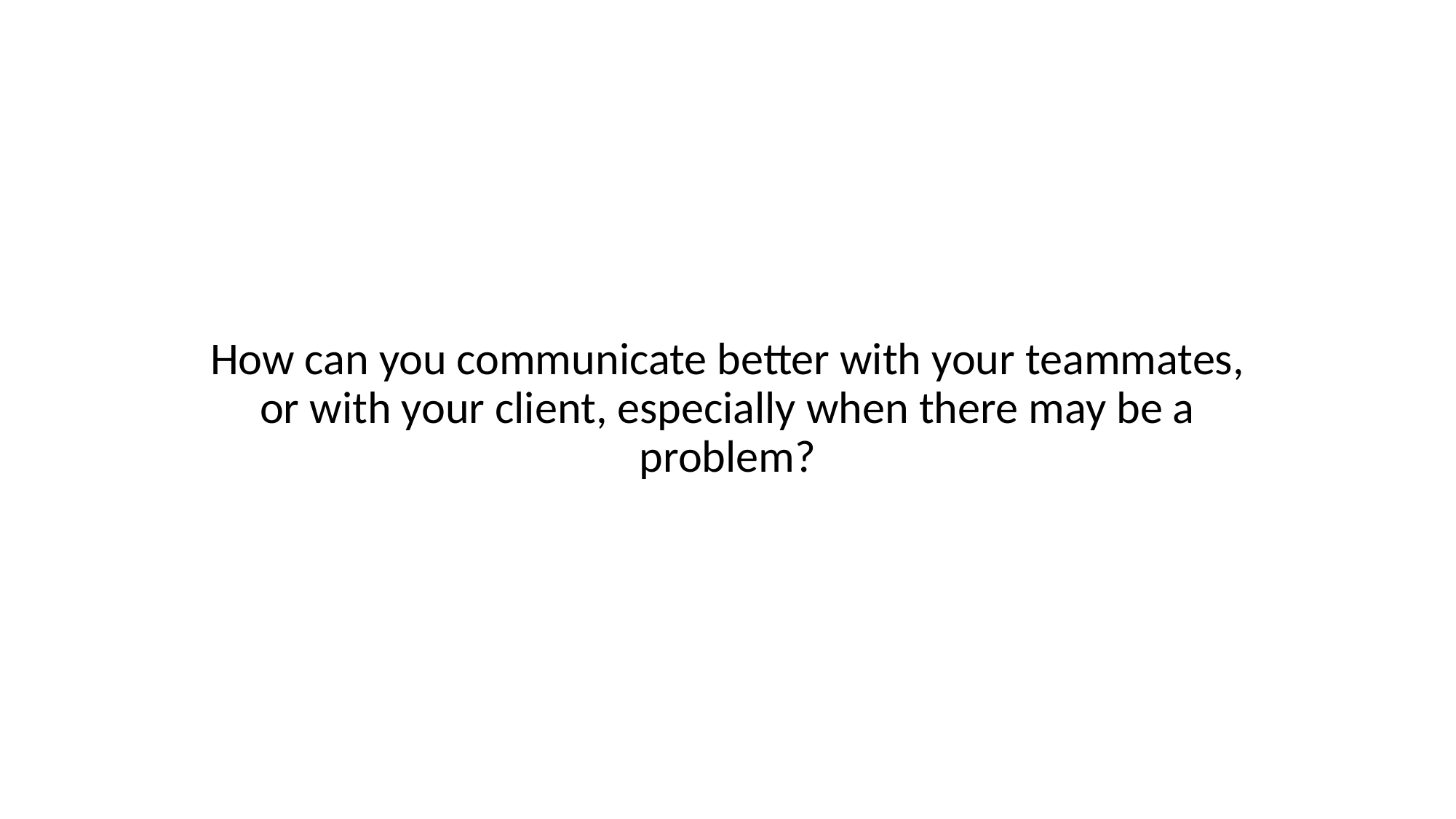

# How can you communicate better with your teammates, or with your client, especially when there may be a problem?